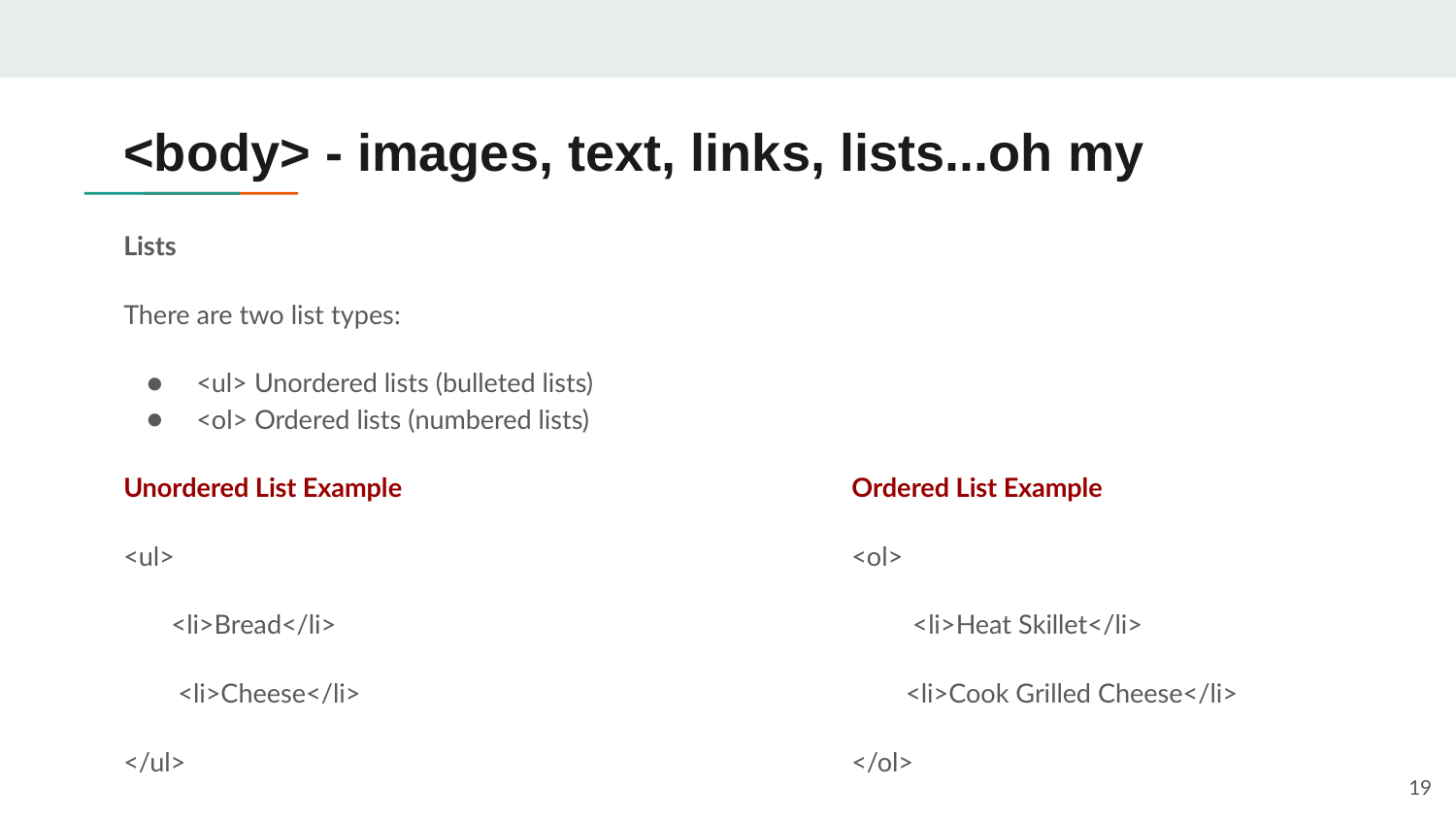

# <body> - images, text, links, lists...oh my
Lists
There are two list types:
<ul> Unordered lists (bulleted lists)
<ol> Ordered lists (numbered lists)
Unordered List Example 				Ordered List Example
<ul>					<ol>
       <li>Bread</li>				         <li>Heat Skillet</li>
        <li>Cheese</li>				        <li>Cook Grilled Cheese</li>
</ul> 					</ol>
19